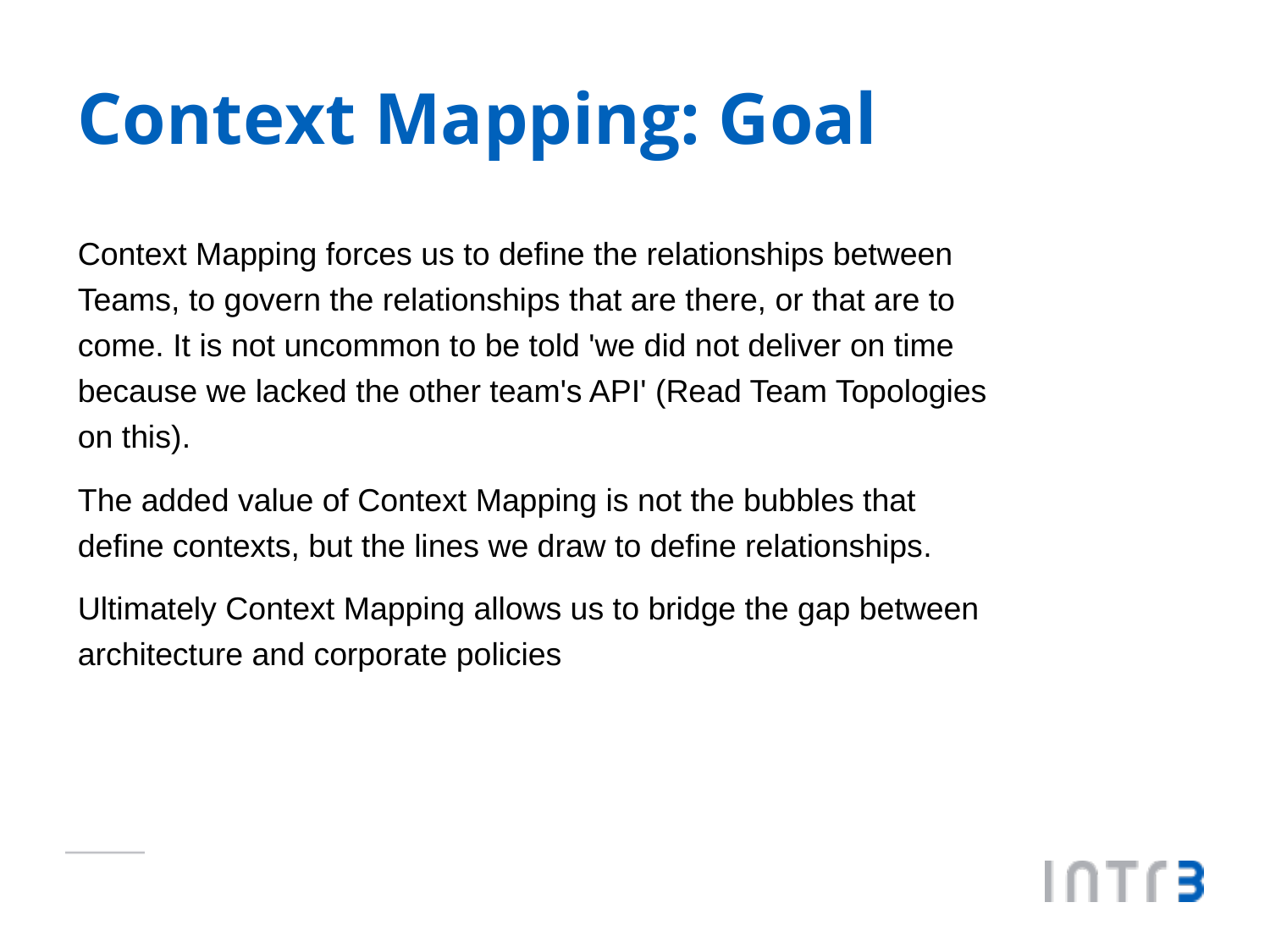

# Context Mapping: Goal
Context Mapping forces us to define the relationships between Teams, to govern the relationships that are there, or that are to come. It is not uncommon to be told 'we did not deliver on time because we lacked the other team's API' (Read Team Topologies on this).
The added value of Context Mapping is not the bubbles that define contexts, but the lines we draw to define relationships.
Ultimately Context Mapping allows us to bridge the gap between architecture and corporate policies